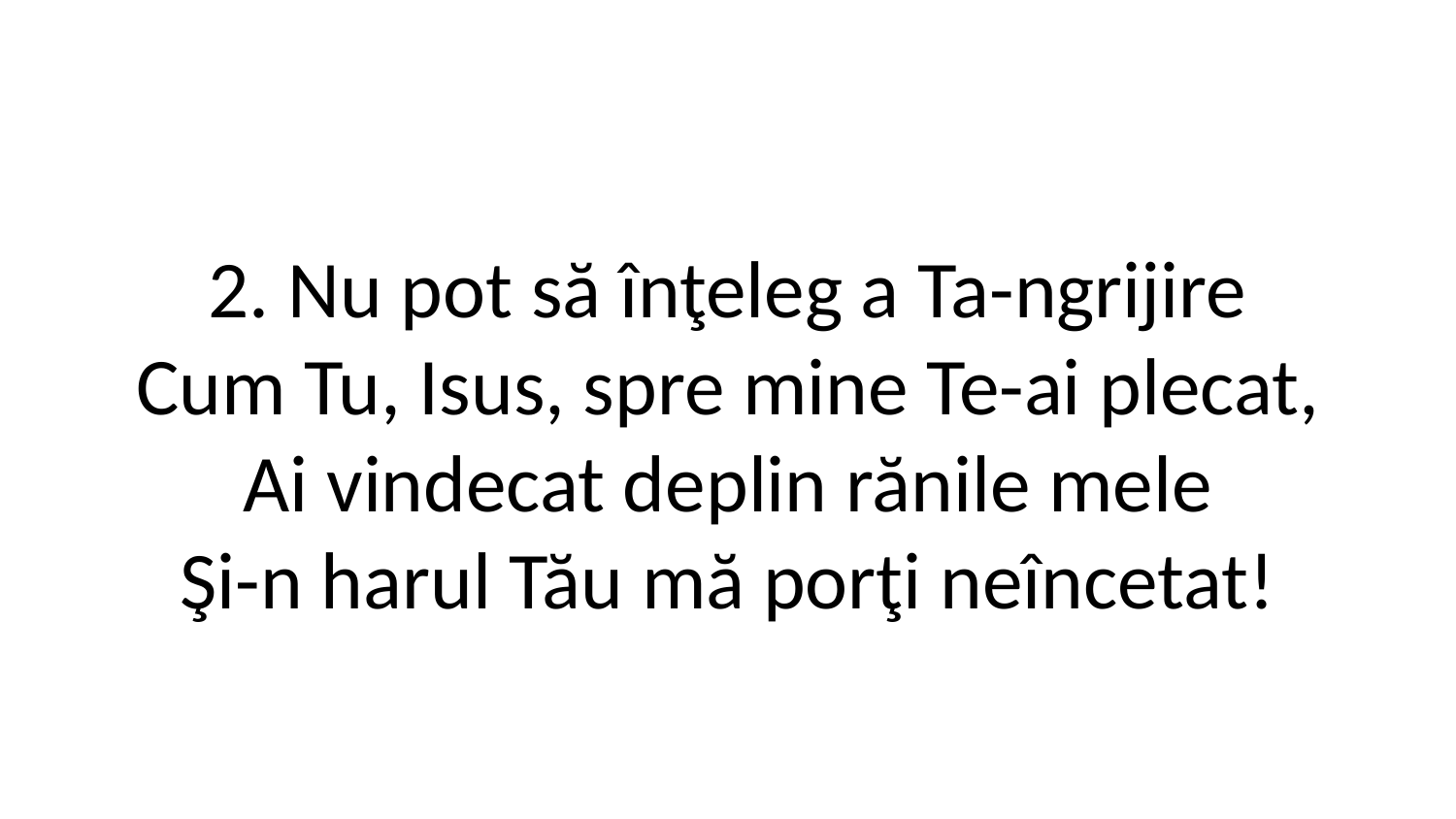

2. Nu pot să înţeleg a Ta-ngrijire
Cum Tu, Isus, spre mine Te-ai plecat,
Ai vindecat deplin rănile mele
Şi-n harul Tău mă porţi neîncetat!